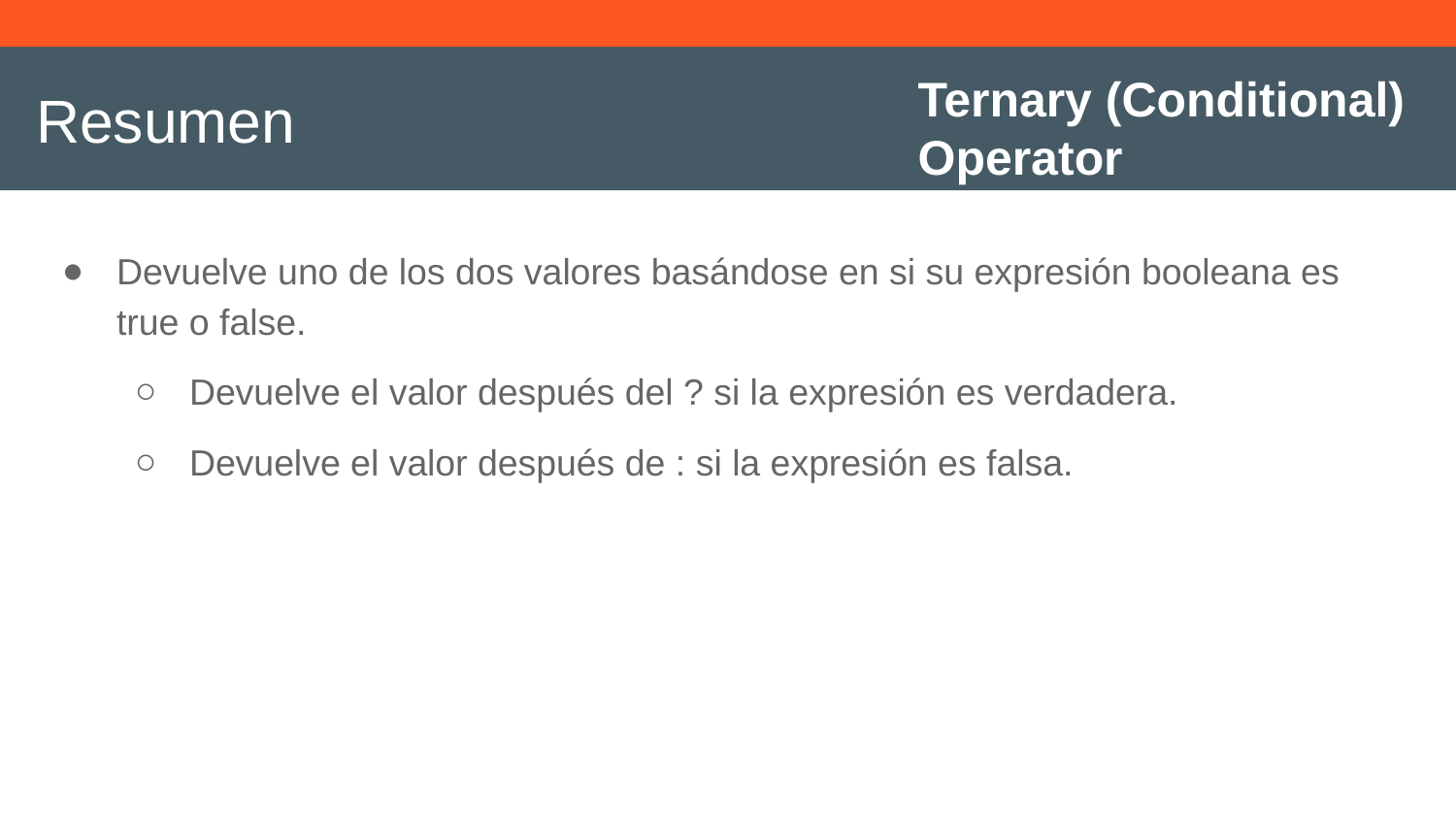

Ternary (Conditional) Operator
# Resumen

Devuelve uno de los dos valores basándose en si su expresión booleana es true o false.
Devuelve el valor después del ? si la expresión es verdadera.
Devuelve el valor después de : si la expresión es falsa.